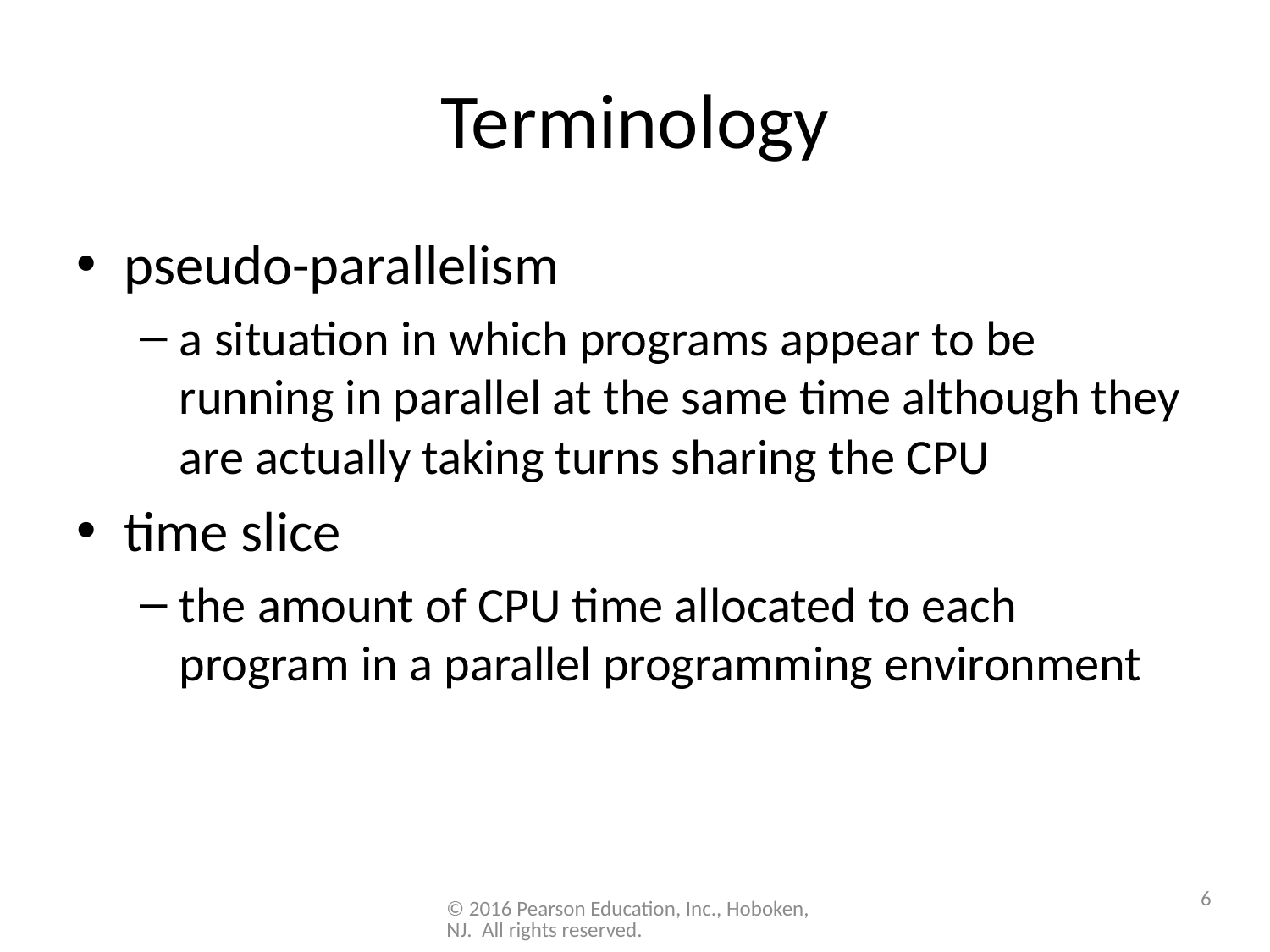

# Terminology
pseudo-parallelism
a situation in which programs appear to be running in parallel at the same time although they are actually taking turns sharing the CPU
time slice
the amount of CPU time allocated to each program in a parallel programming environment
6
© 2016 Pearson Education, Inc., Hoboken, NJ.  All rights reserved.